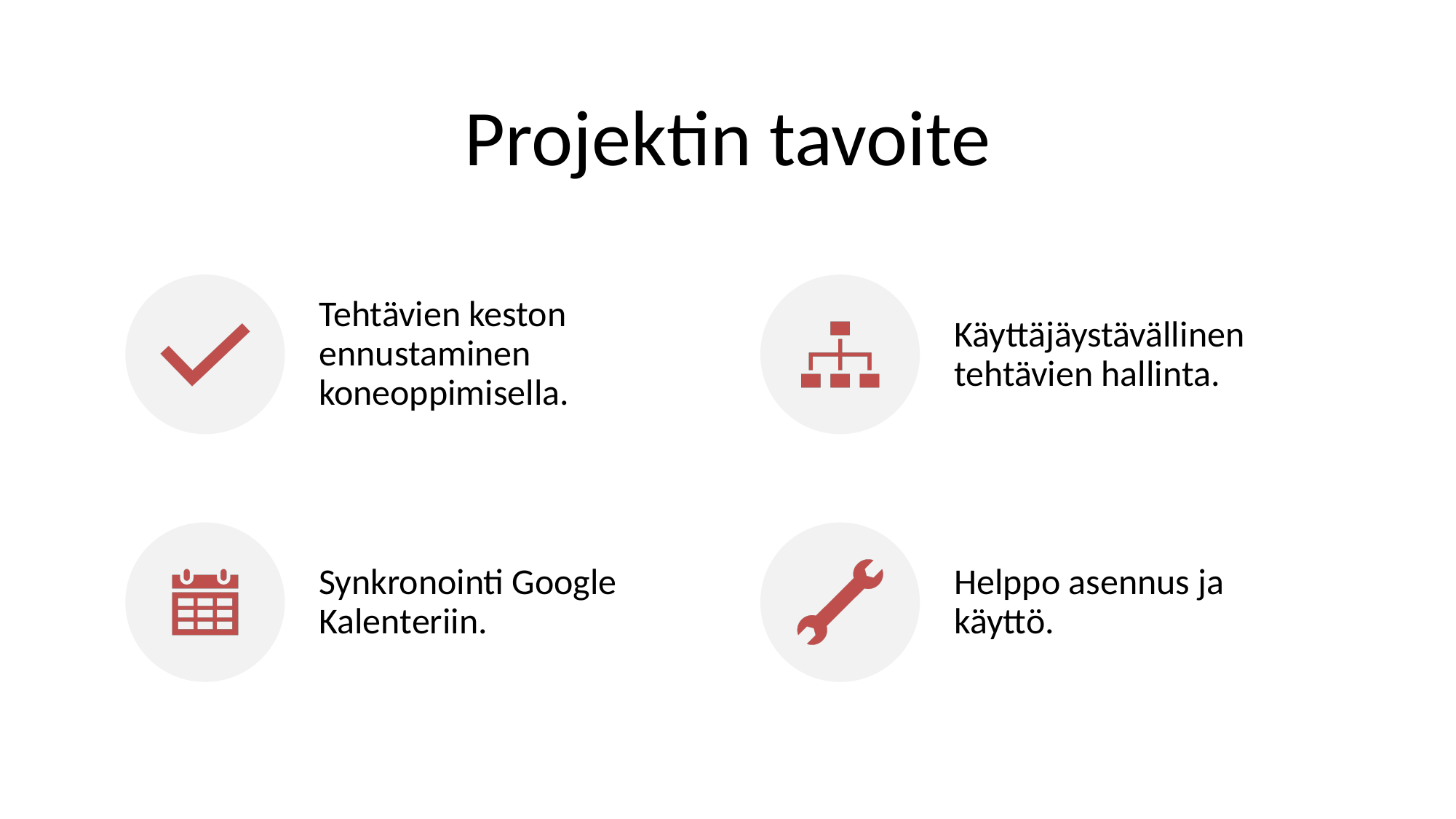

# Projektin tavoite
Tehtävien keston ennustaminen koneoppimisella.
Käyttäjäystävällinen tehtävien hallinta.
Synkronointi Google Kalenteriin.
Helppo asennus ja käyttö.